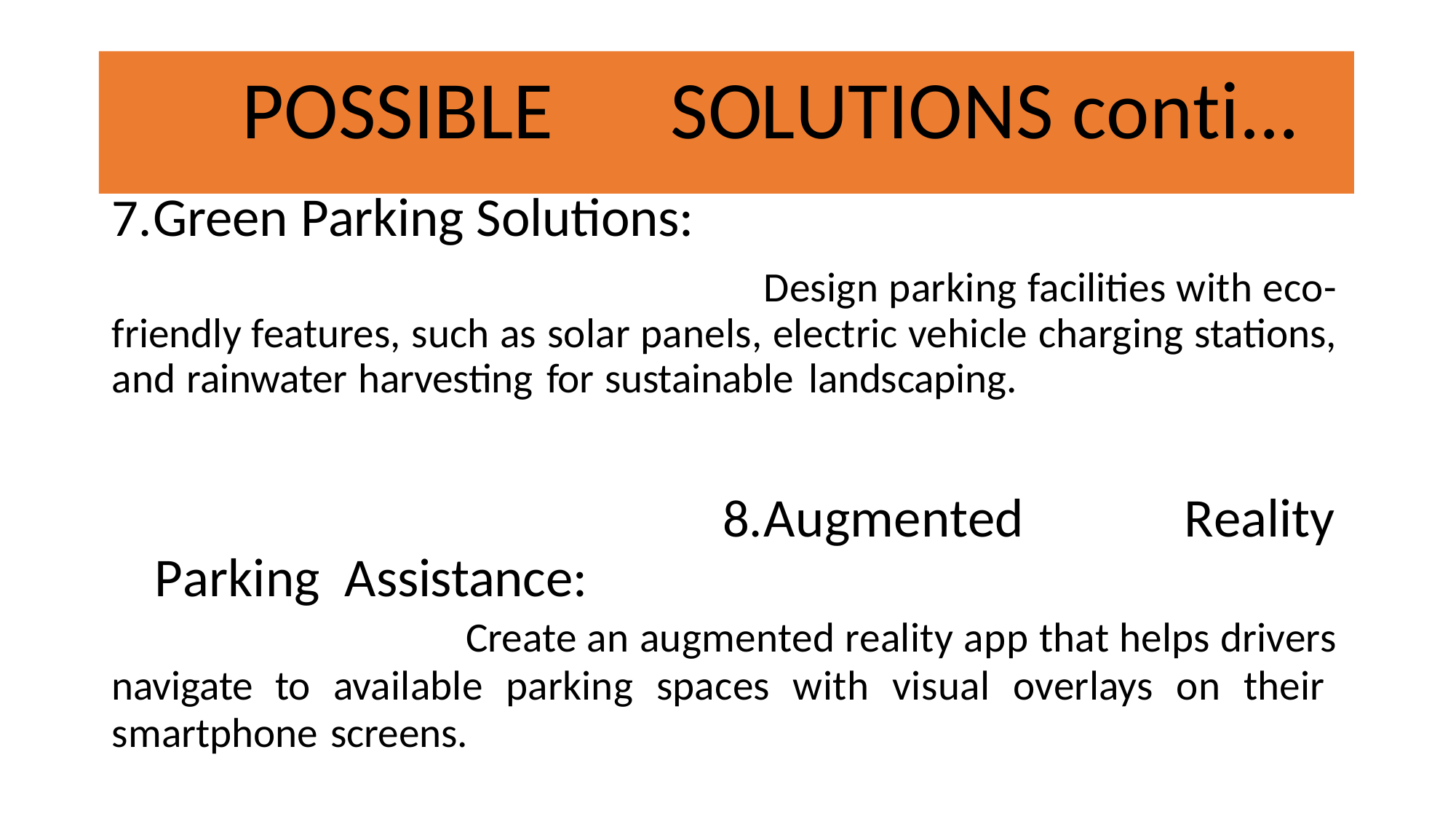

# POSSIBLE	SOLUTIONS conti...
Green Parking Solutions:
Design parking facilities with eco-  friendly features, such as solar panels, electric vehicle charging stations,  and rainwater harvesting for sustainable landscaping.

Augmented	Reality	Parking  Assistance:
Create an augmented reality app that helps drivers  navigate to available parking spaces with visual overlays on their  smartphone screens.